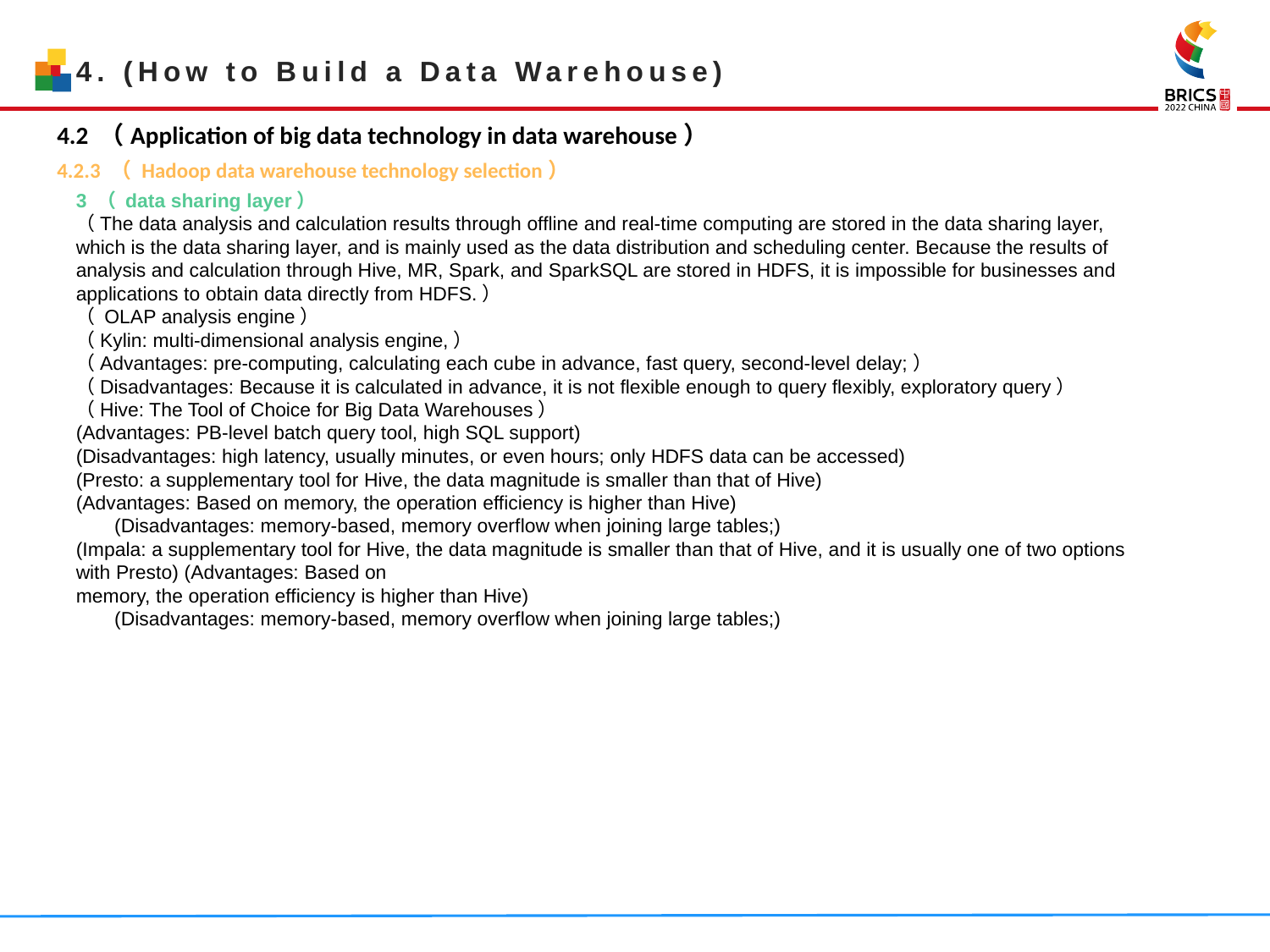

# 4. (How to Build a Data Warehouse)
4.2 （Application of big data technology in data warehouse）
4.2.3 （ Hadoop data warehouse technology selection）
3 （ data sharing layer）
（The data analysis and calculation results through offline and real-time computing are stored in the data sharing layer, which is the data sharing layer, and is mainly used as the data distribution and scheduling center. Because the results of analysis and calculation through Hive, MR, Spark, and SparkSQL are stored in HDFS, it is impossible for businesses and applications to obtain data directly from HDFS.）
（ OLAP analysis engine）
（Kylin: multi-dimensional analysis engine,）
（Advantages: pre-computing, calculating each cube in advance, fast query, second-level delay;）
（Disadvantages: Because it is calculated in advance, it is not flexible enough to query flexibly, exploratory query）
（Hive: The Tool of Choice for Big Data Warehouses）
(Advantages: PB-level batch query tool, high SQL support)
(Disadvantages: high latency, usually minutes, or even hours; only HDFS data can be accessed)
(Presto: a supplementary tool for Hive, the data magnitude is smaller than that of Hive)
(Advantages: Based on memory, the operation efficiency is higher than Hive)
       (Disadvantages: memory-based, memory overflow when joining large tables;)
(Impala: a supplementary tool for Hive, the data magnitude is smaller than that of Hive, and it is usually one of two options with Presto) (Advantages: Based on
memory, the operation efficiency is higher than Hive)
       (Disadvantages: memory-based, memory overflow when joining large tables;)